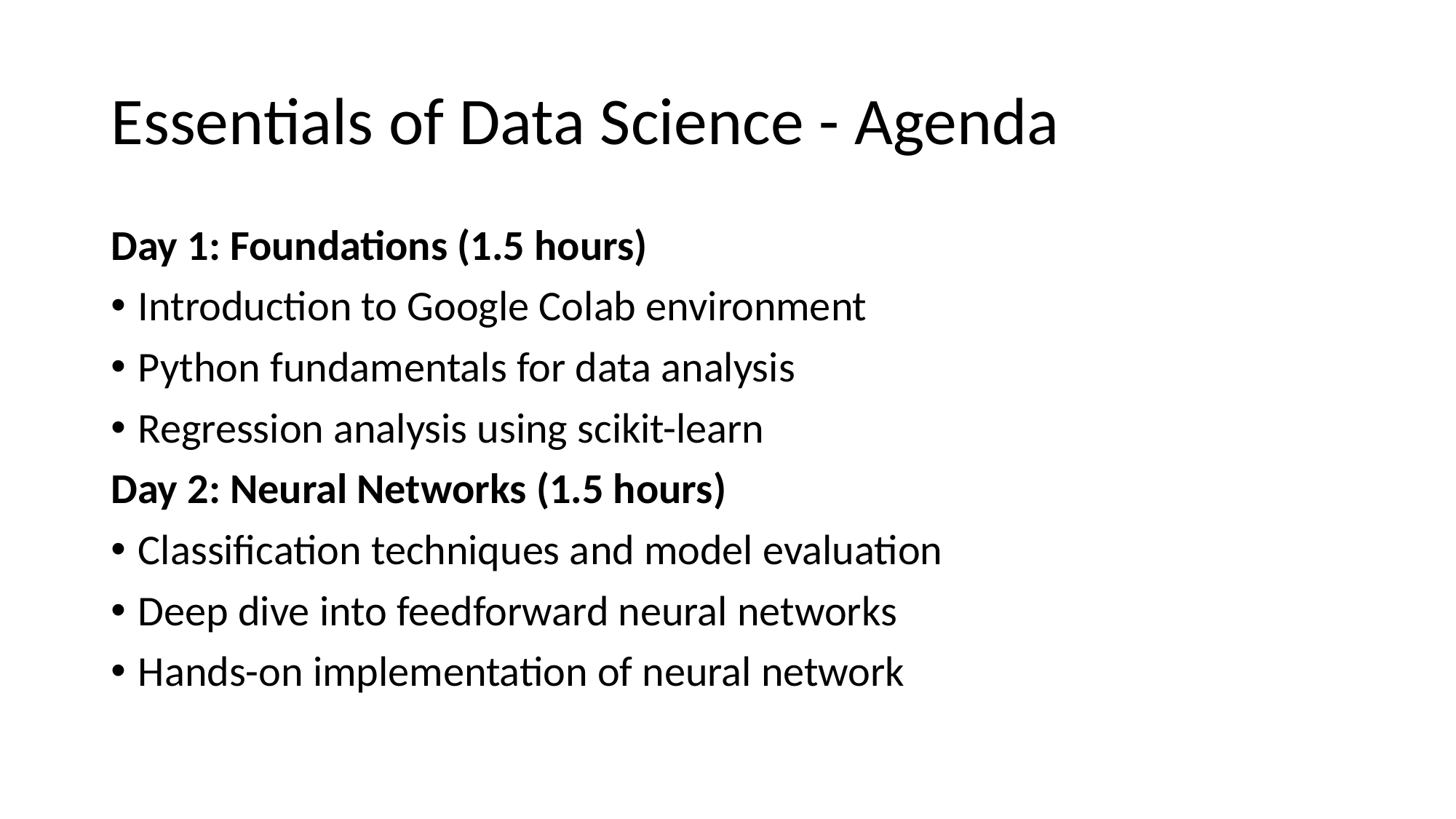

# Essentials of Data Science - Agenda
Day 1: Foundations (1.5 hours)
Introduction to Google Colab environment
Python fundamentals for data analysis
Regression analysis using scikit-learn
Day 2: Neural Networks (1.5 hours)
Classification techniques and model evaluation
Deep dive into feedforward neural networks
Hands-on implementation of neural network